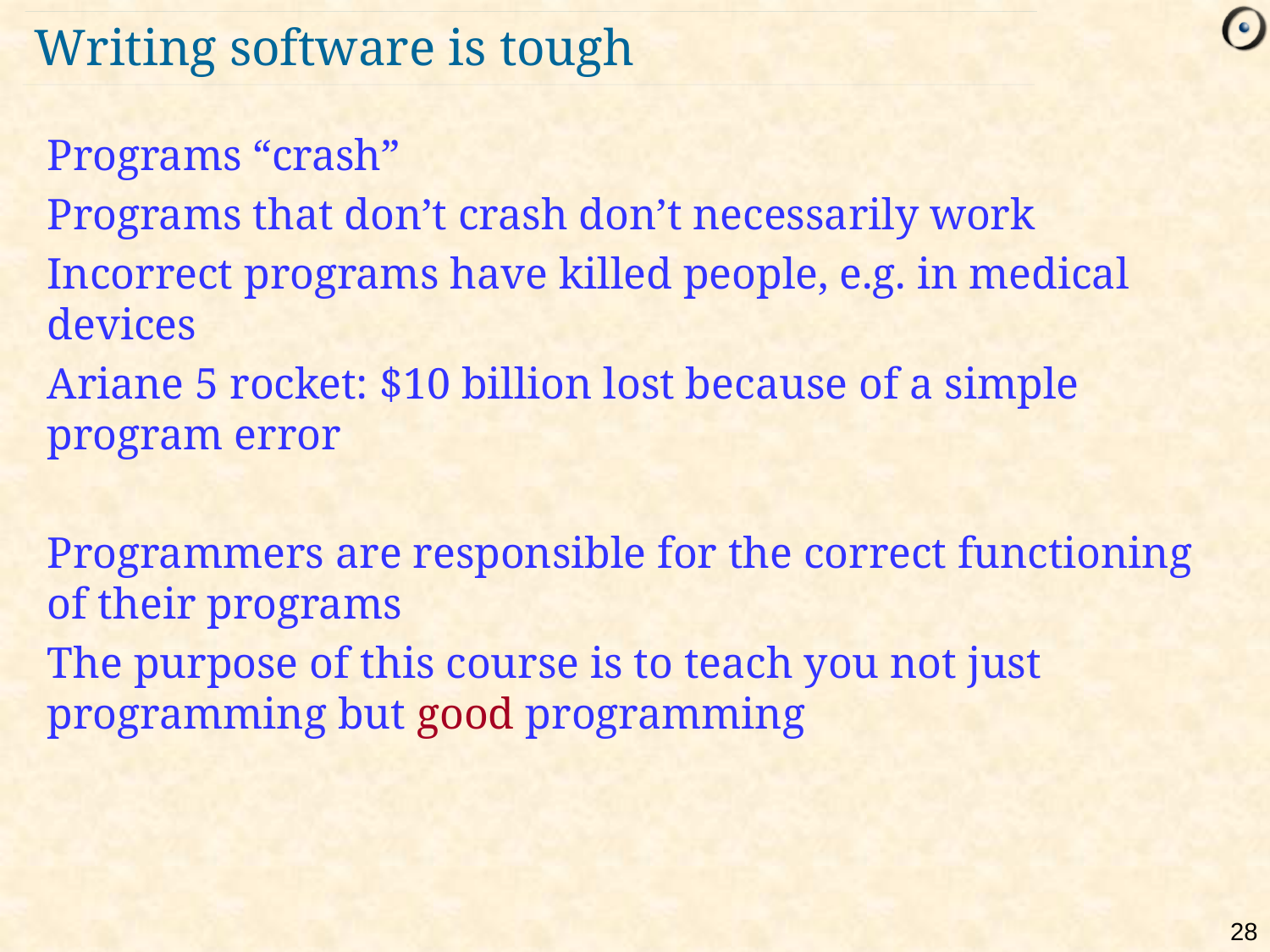

# Writing software is tough
Programs “crash”
Programs that don’t crash don’t necessarily work
Incorrect programs have killed people, e.g. in medical devices
Ariane 5 rocket: $10 billion lost because of a simple program error

Programmers are responsible for the correct functioning of their programs
The purpose of this course is to teach you not just programming but good programming